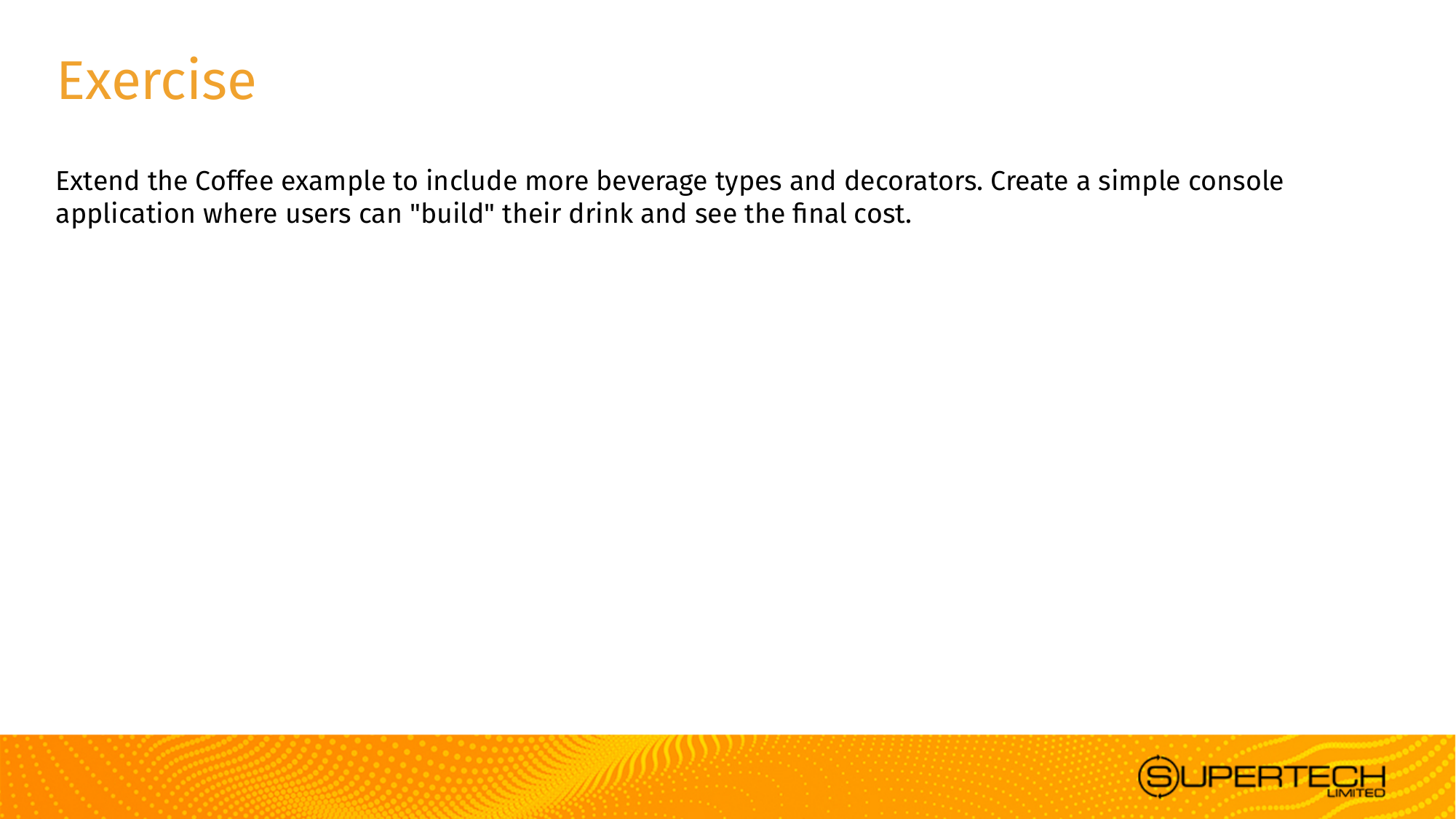

# Exercise
Extend the Coffee example to include more beverage types and decorators. Create a simple console application where users can "build" their drink and see the final cost.